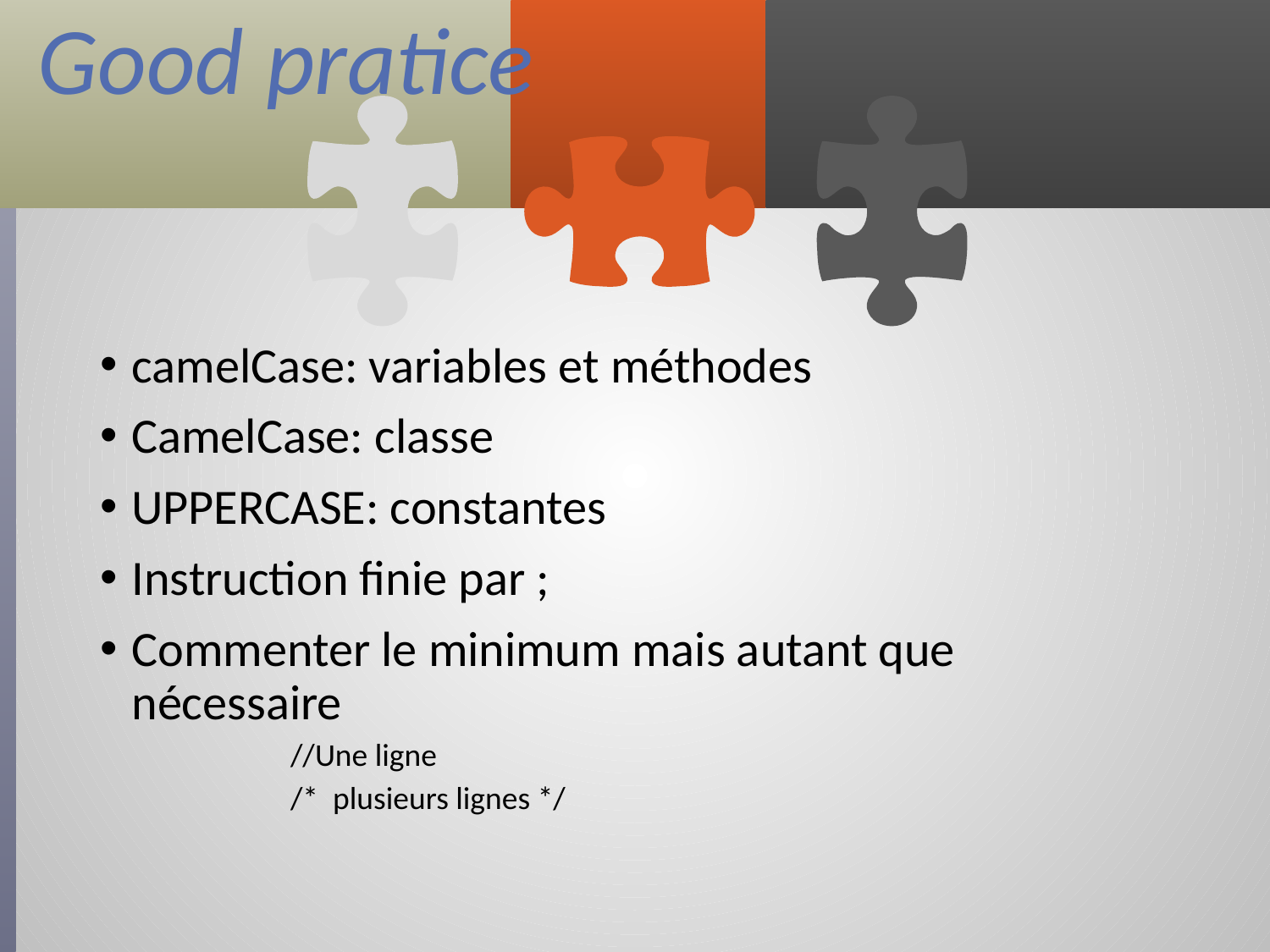

# Good pratice
camelCase: variables et méthodes
CamelCase: classe
UPPERCASE: constantes
Instruction finie par ;
Commenter le minimum mais autant que nécessaire
//Une ligne
/*  plusieurs lignes */